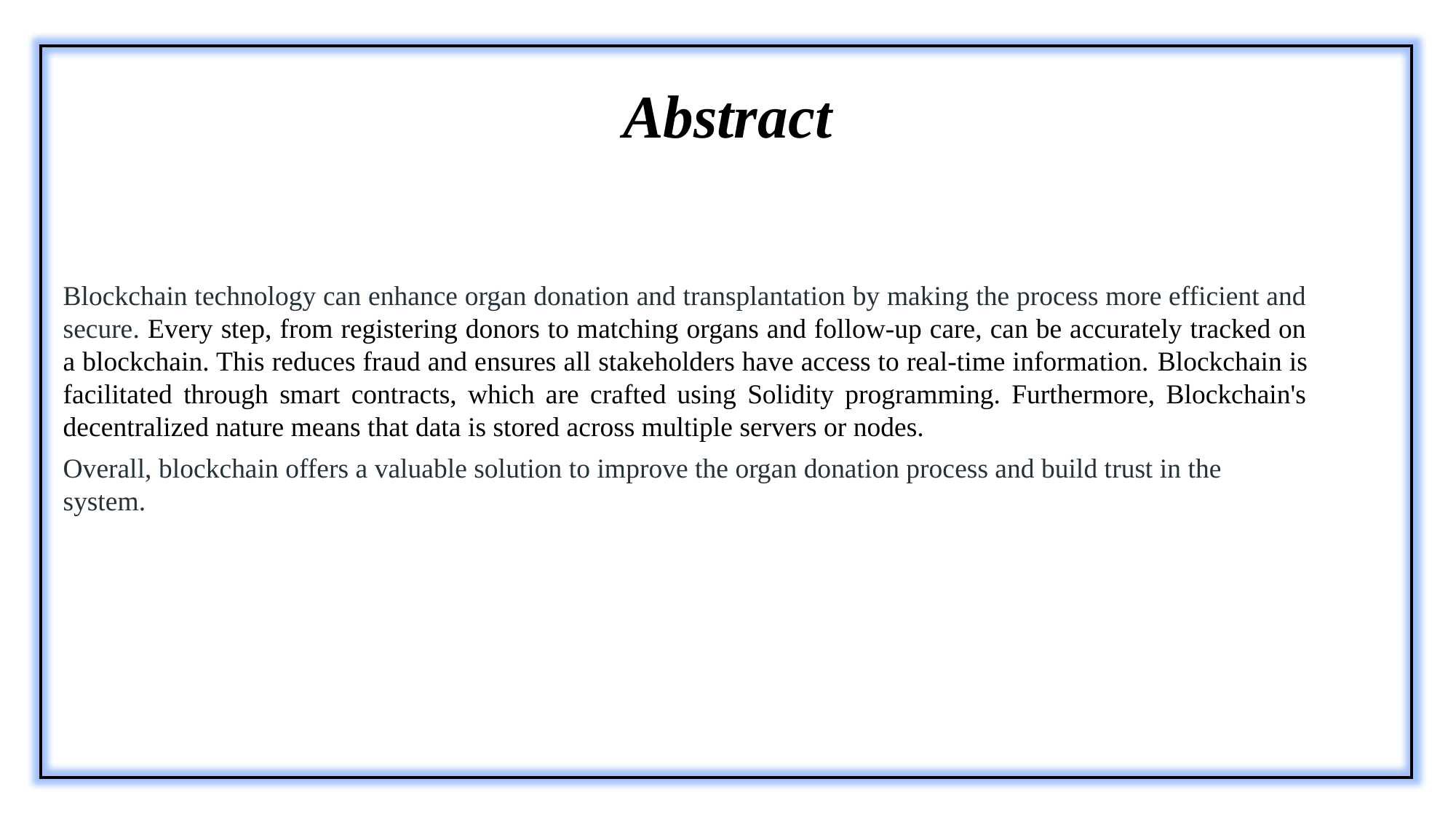

Abstract
Blockchain technology can enhance organ donation and transplantation by making the process more efficient and secure. Every step, from registering donors to matching organs and follow-up care, can be accurately tracked on a blockchain. This reduces fraud and ensures all stakeholders have access to real-time information. Blockchain is facilitated through smart contracts, which are crafted using Solidity programming. Furthermore, Blockchain's decentralized nature means that data is stored across multiple servers or nodes.
Overall, blockchain offers a valuable solution to improve the organ donation process and build trust in the system.